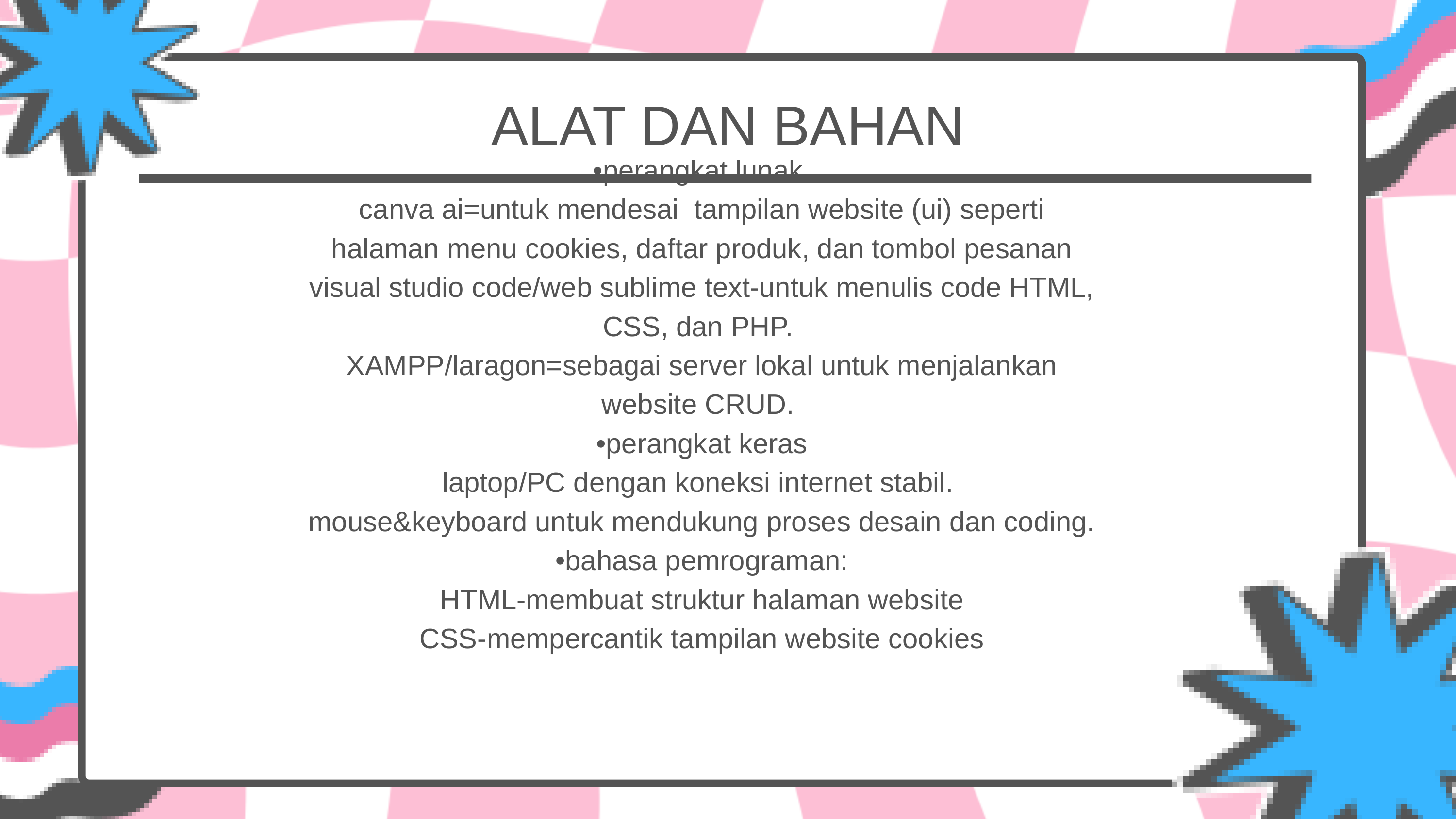

ALAT DAN BAHAN
•perangkat lunak
canva ai=untuk mendesai  tampilan website (ui) seperti halaman menu cookies, daftar produk, dan tombol pesanan
visual studio code/web sublime text-untuk menulis code HTML, CSS, dan PHP.
XAMPP/laragon=sebagai server lokal untuk menjalankan website CRUD.
•perangkat keras
laptop/PC dengan koneksi internet stabil.
mouse&keyboard untuk mendukung proses desain dan coding.
•bahasa pemrograman:
HTML-membuat struktur halaman website
CSS-mempercantik tampilan website cookies